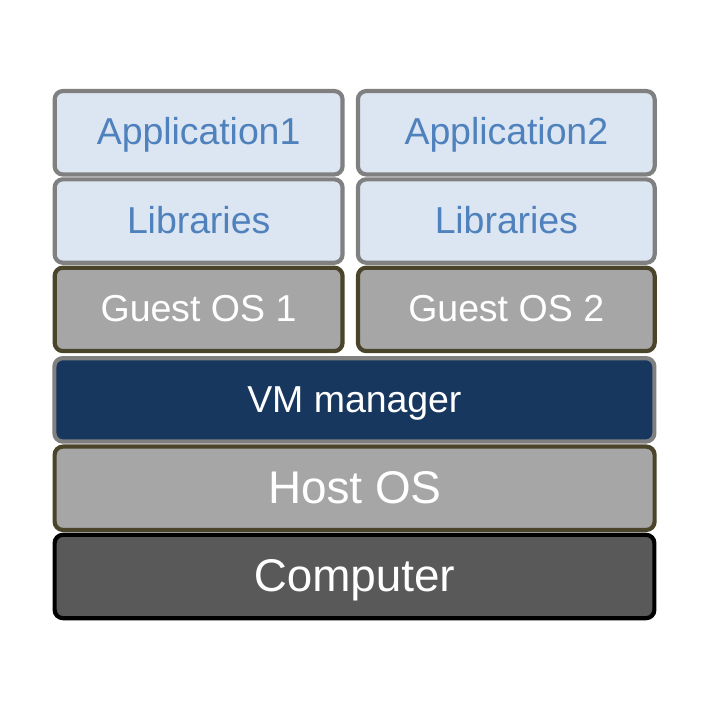

Application1
Application2
Libraries
Libraries
Guest OS 1
Guest OS 2
VM manager
Host OS
Computer